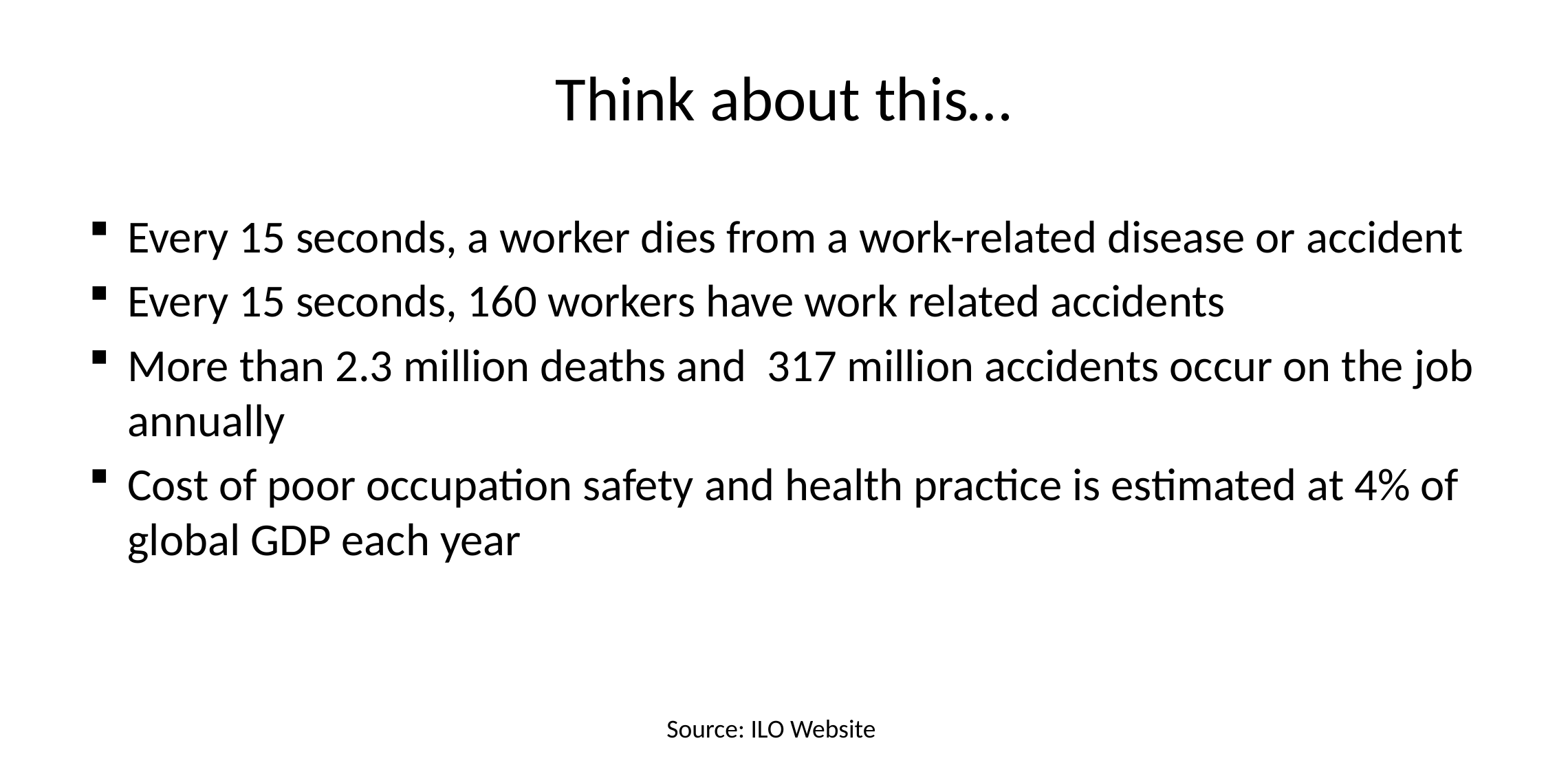

# Think about this…

Every 15 seconds, a worker dies from a work-related disease or accident
Every 15 seconds, 160 workers have work related accidents
More than 2.3 million deaths and  317 million accidents occur on the job annually
Cost of poor occupation safety and health practice is estimated at 4% of global GDP each year

Source: ILO Website